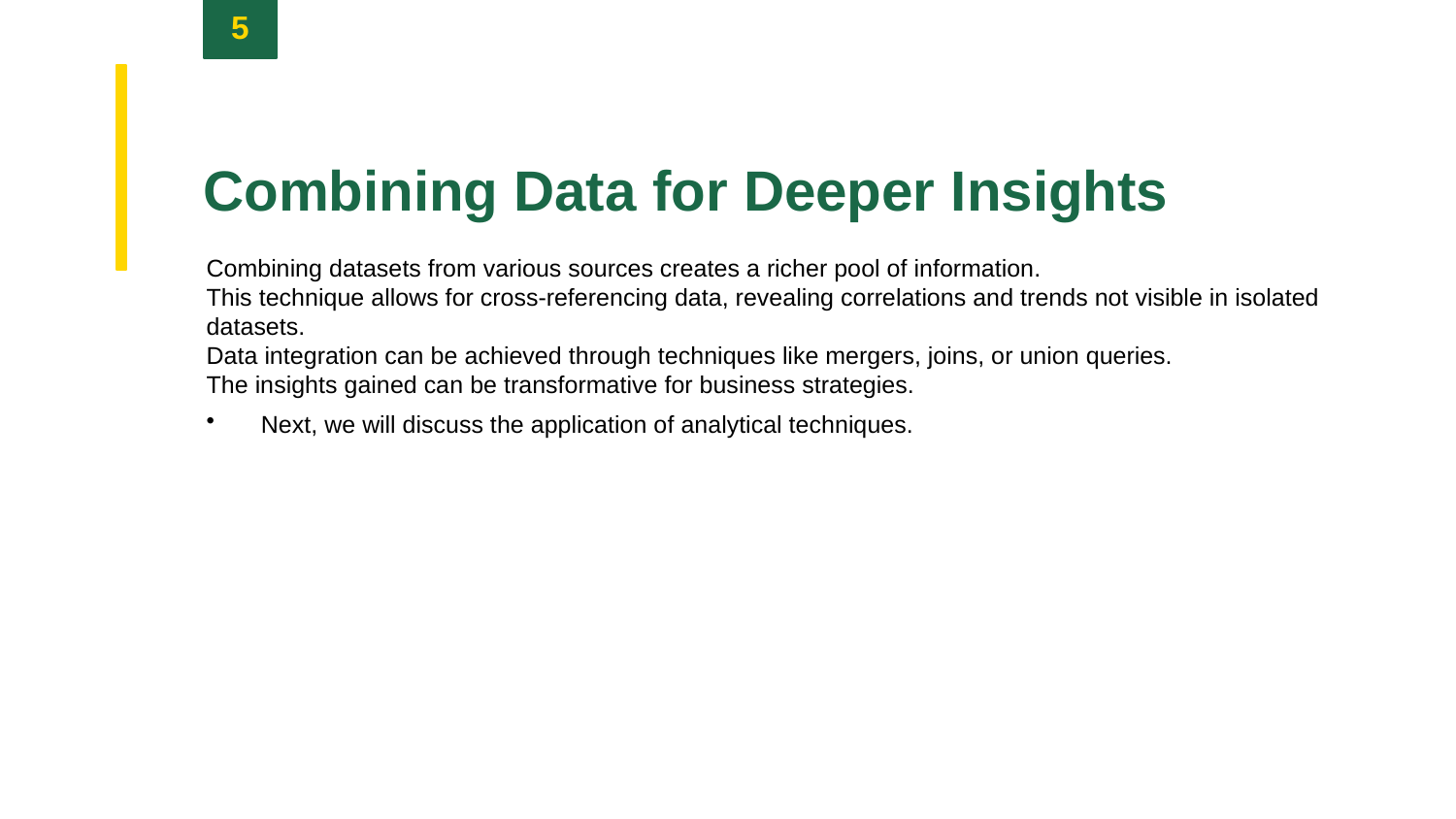

5

Combining Data for Deeper Insights
Combining datasets from various sources creates a richer pool of information.
This technique allows for cross-referencing data, revealing correlations and trends not visible in isolated datasets.
Data integration can be achieved through techniques like mergers, joins, or union queries.
The insights gained can be transformative for business strategies.
Next, we will discuss the application of analytical techniques.